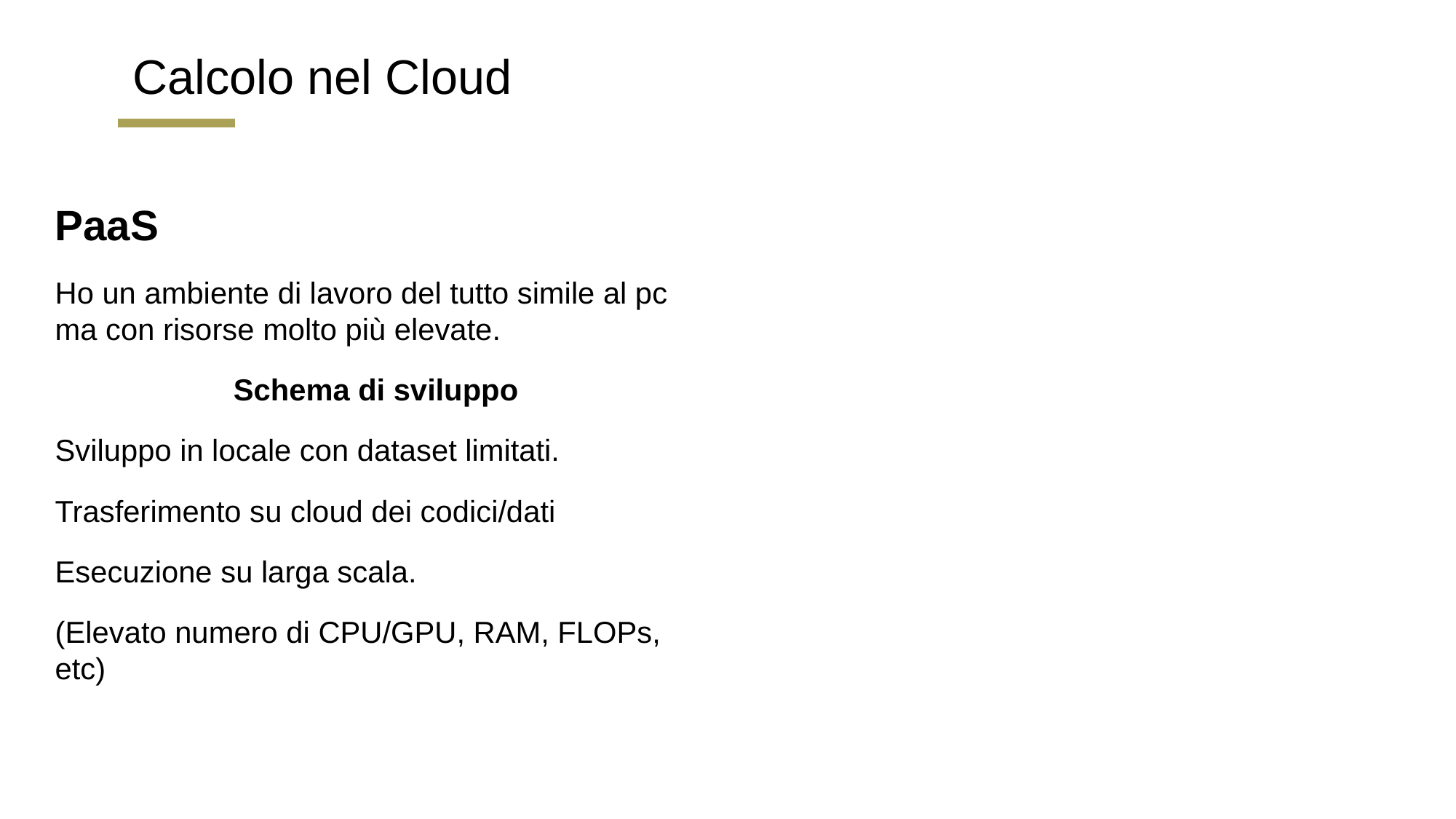

# Calcolo nel Cloud
PaaS
Ho un ambiente di lavoro del tutto simile al pc ma con risorse molto più elevate.
Schema di sviluppo
Sviluppo in locale con dataset limitati.
Trasferimento su cloud dei codici/dati
Esecuzione su larga scala.
(Elevato numero di CPU/GPU, RAM, FLOPs,  etc)